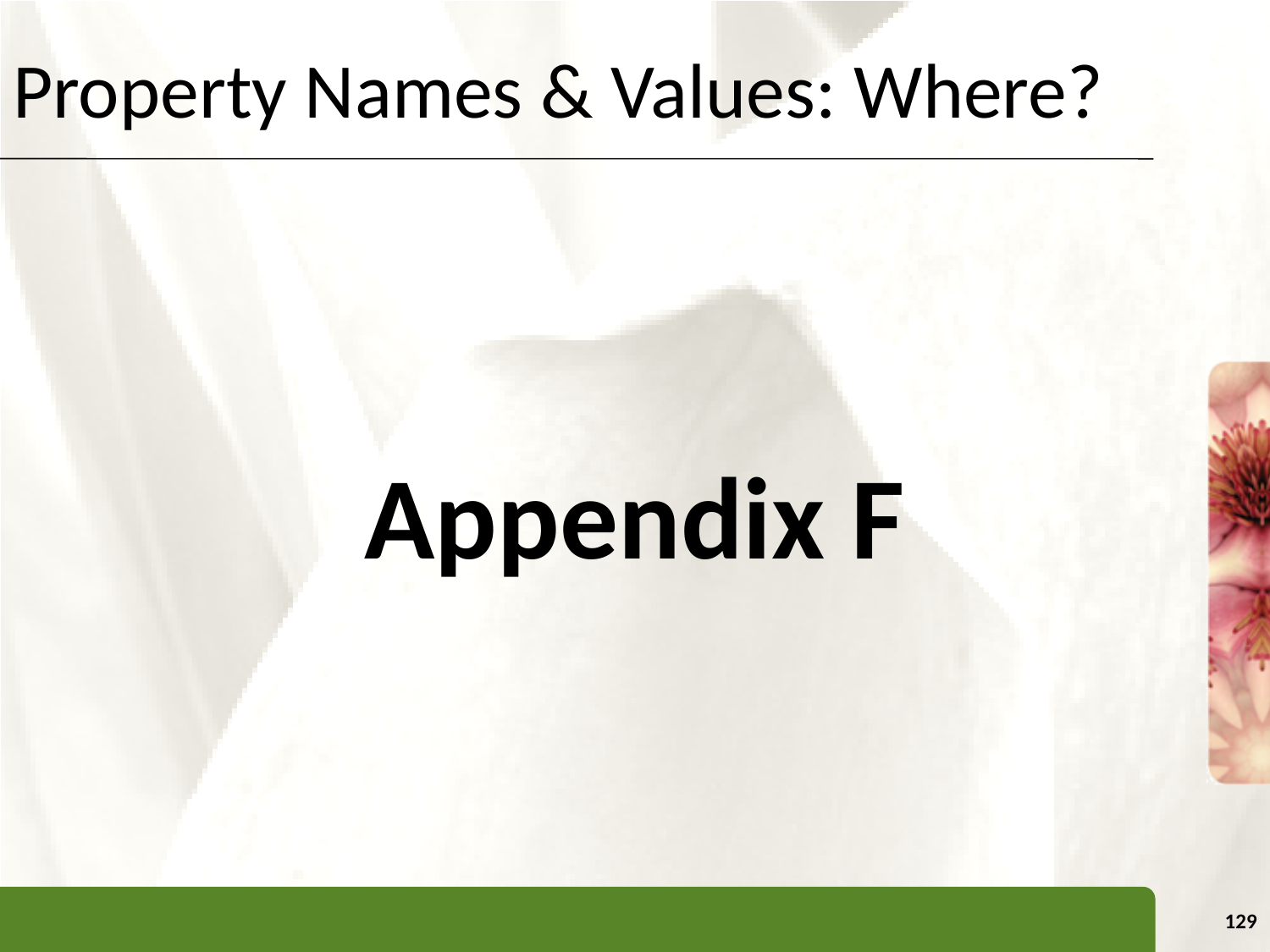

# Property Names & Values: Where?

Appendix F
129